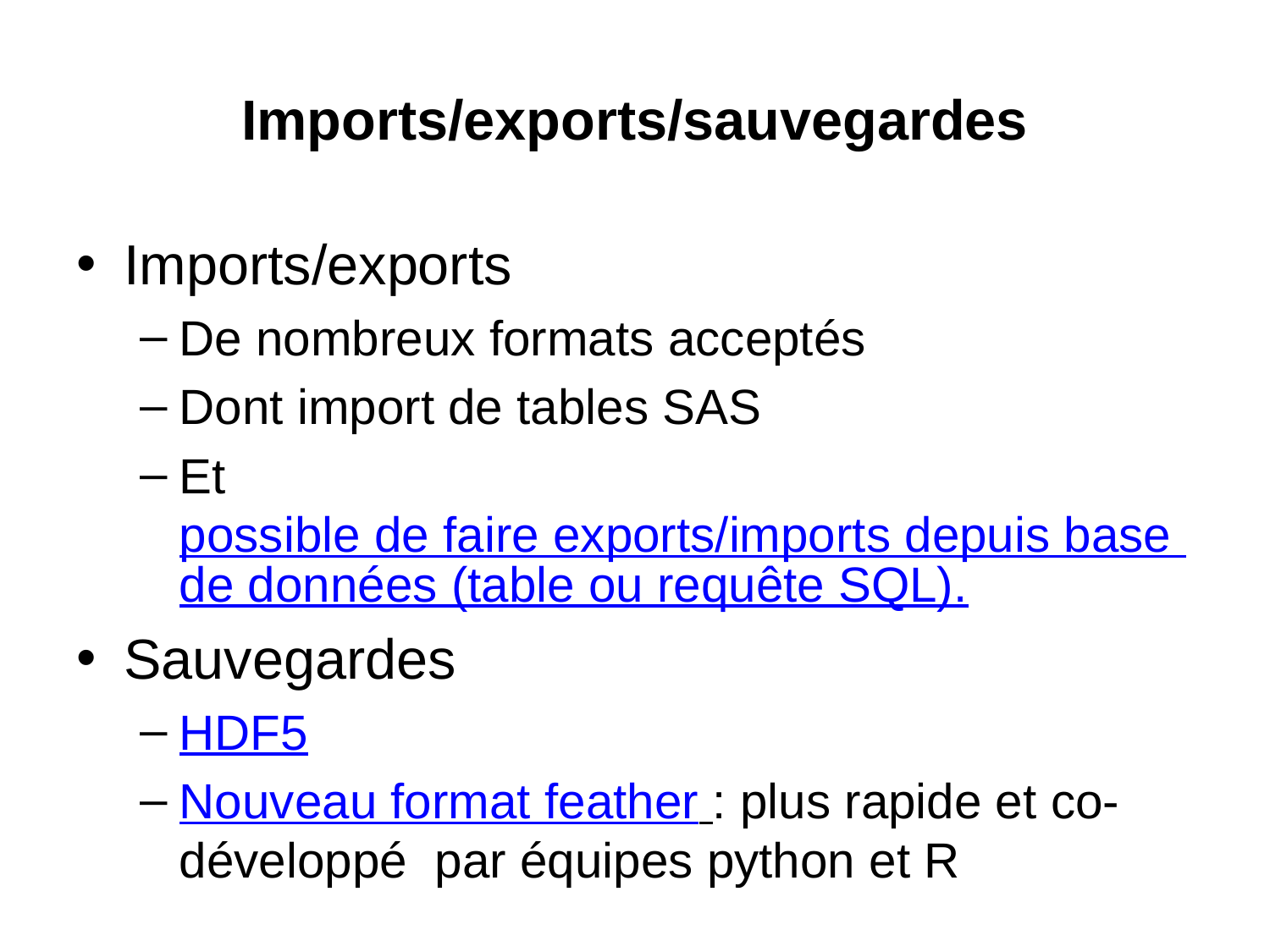

# Imports/exports/sauvegardes
Imports/exports
De nombreux formats acceptés
Dont import de tables SAS
Et possible de faire exports/imports depuis base de données (table ou requête SQL).
Sauvegardes
HDF5
Nouveau format feather : plus rapide et co-développé  par équipes python et R